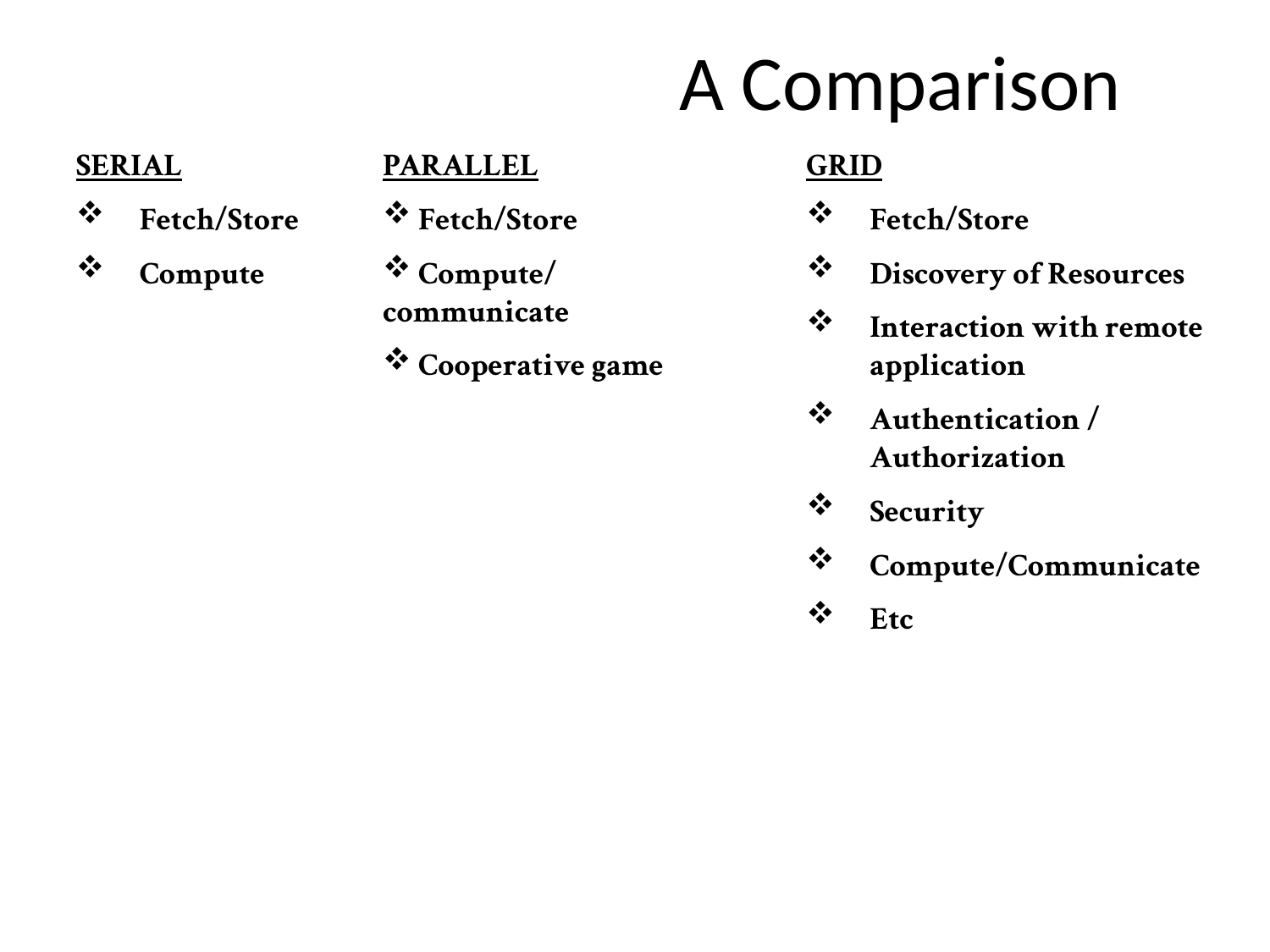

# A Comparison
SERIAL
Fetch/Store
Compute
PARALLEL
 Fetch/Store
 Compute/     	communicate
 Cooperative game
GRID
Fetch/Store
Discovery of Resources
Interaction with remote application
Authentication / Authorization
Security
Compute/Communicate
Etc